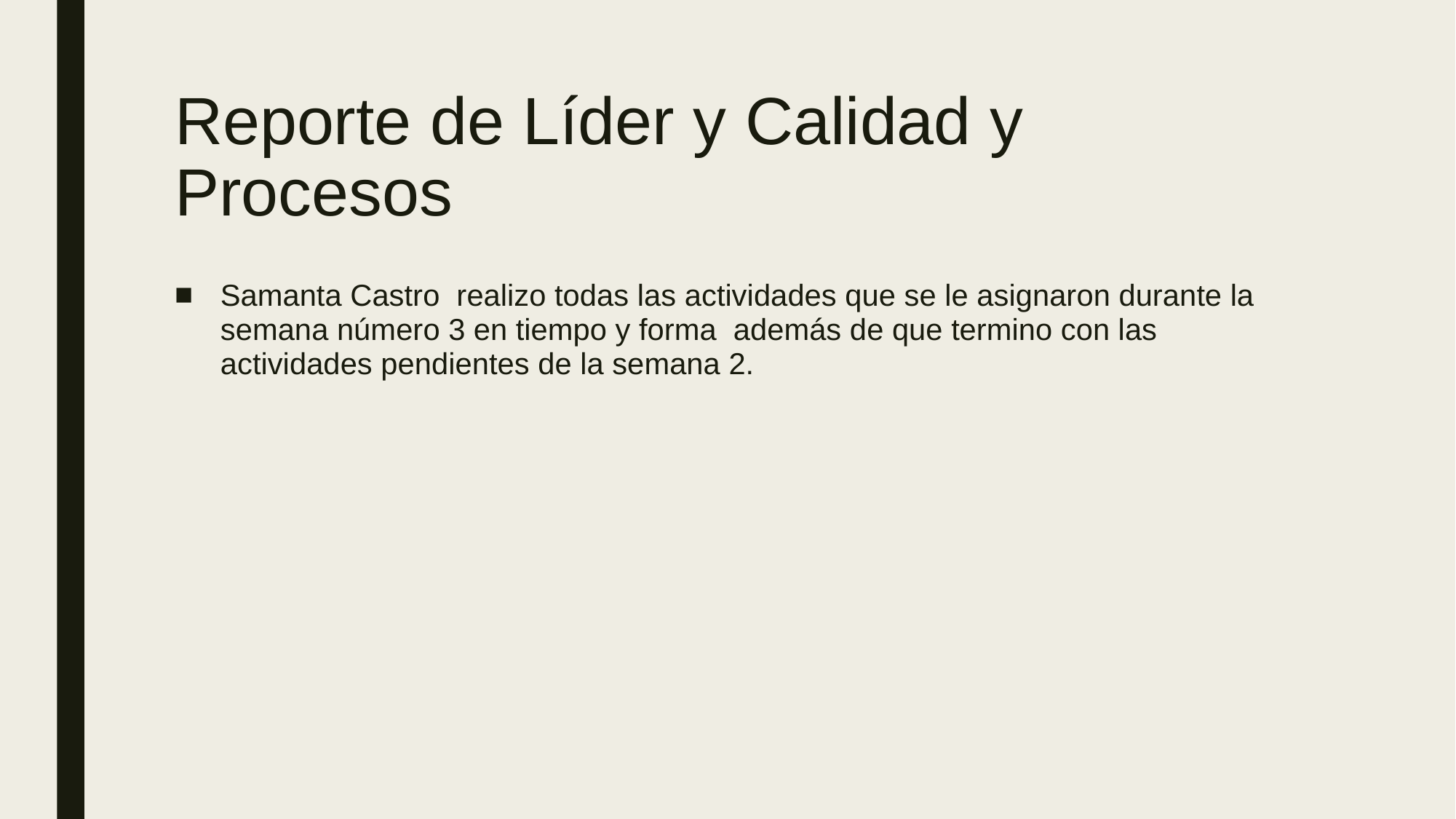

# Reporte de Líder y Calidad y Procesos
Samanta Castro  realizo todas las actividades que se le asignaron durante la semana número 3 en tiempo y forma  además de que termino con las actividades pendientes de la semana 2.